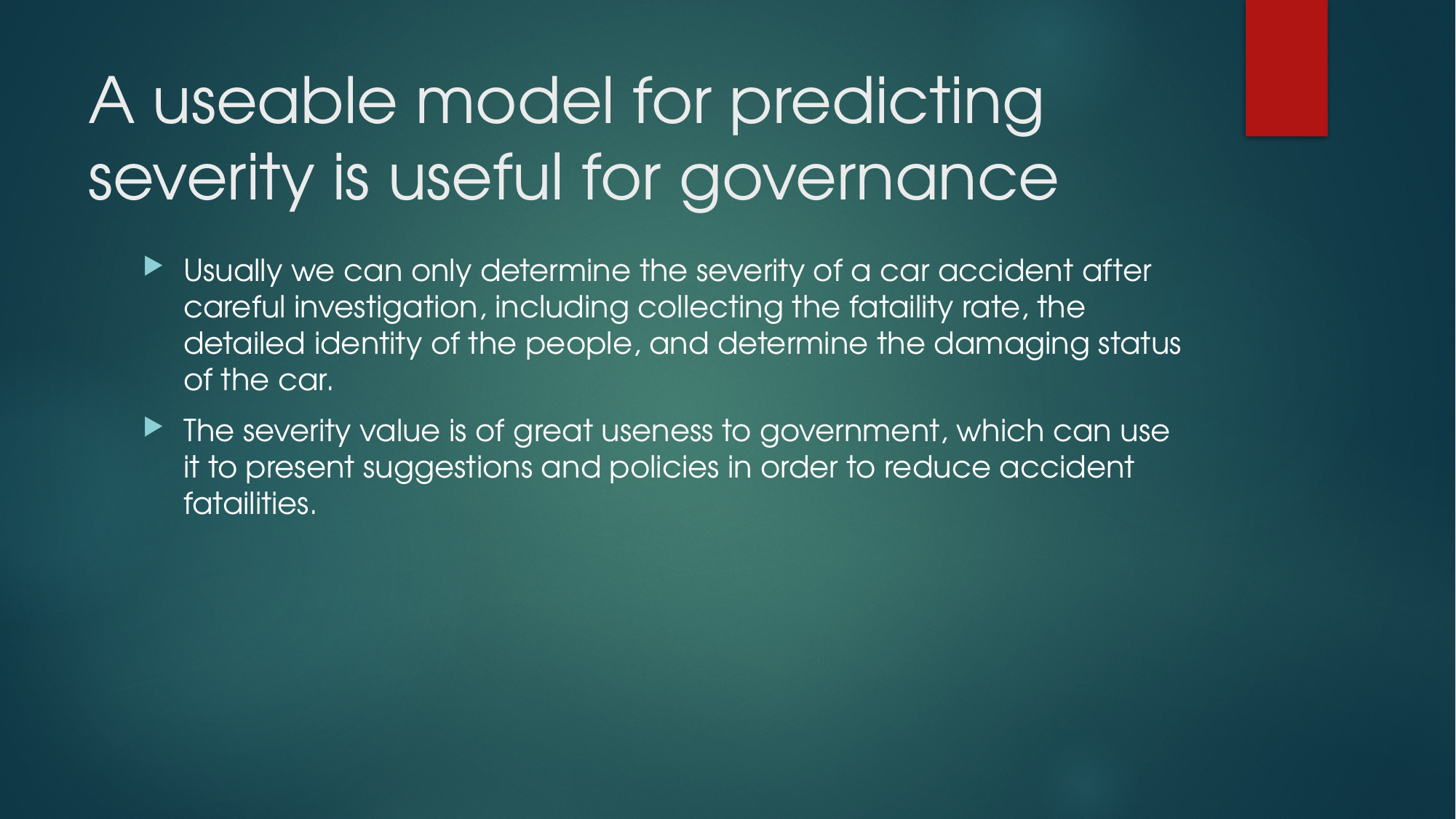

# A useable model for predicting severity is useful for governance
Usually we can only determine the severity of a car accident after careful investigation, including collecting the fataility rate, the detailed identity of the people, and determine the damaging status of the car.
The severity value is of great useness to government, which can use it to present suggestions and policies in order to reduce accident fatailities.